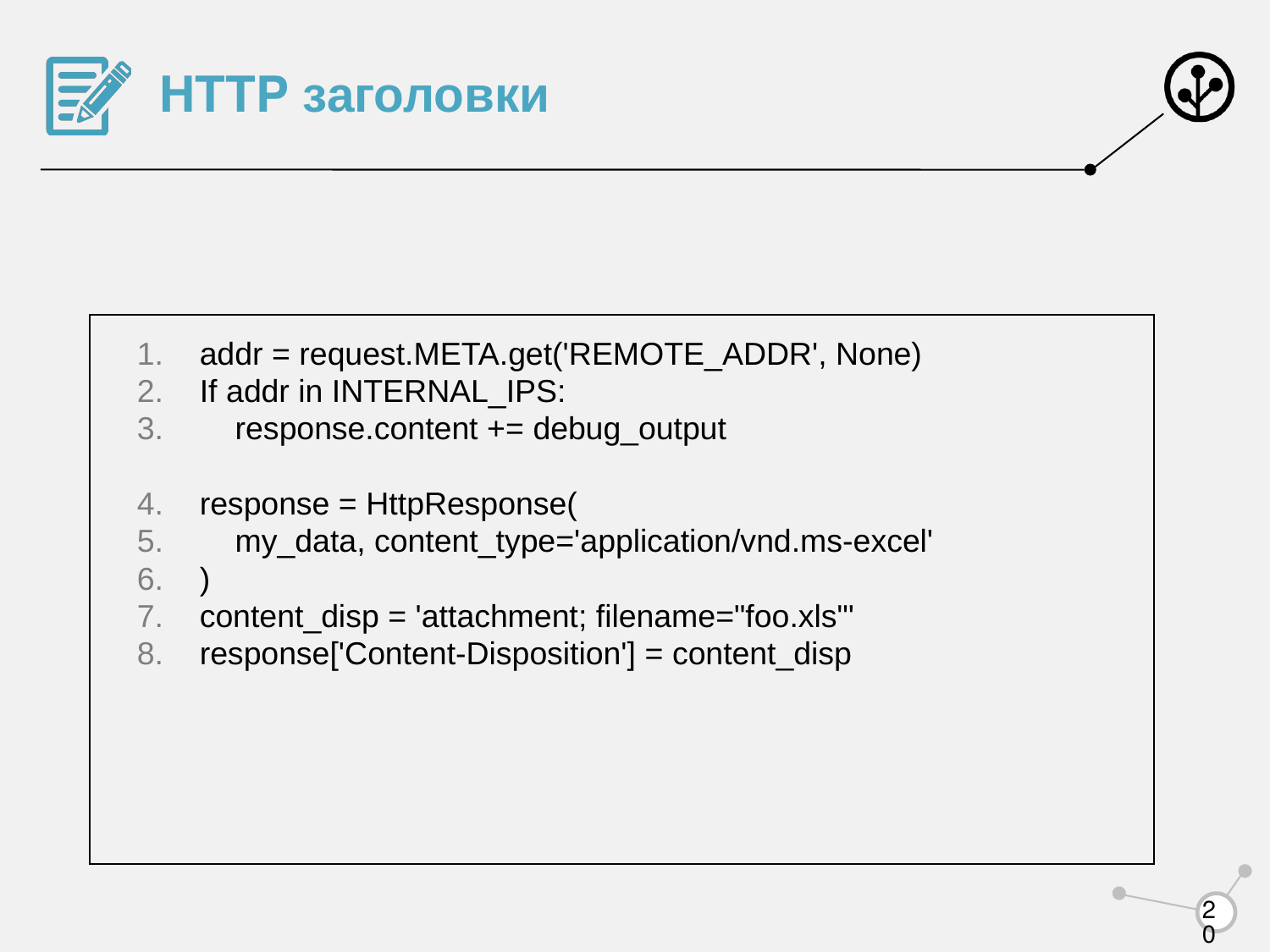

# HTTP заголовки

addr = request.META.get('REMOTE_ADDR', None)
If addr in INTERNAL_IPS:
    response.content += debug_output

response = HttpResponse(
    my_data, content_type='application/vnd.ms-excel'
)
content_disp = 'attachment; filename="foo.xls"'
response['Content-Disposition'] = content_disp
20